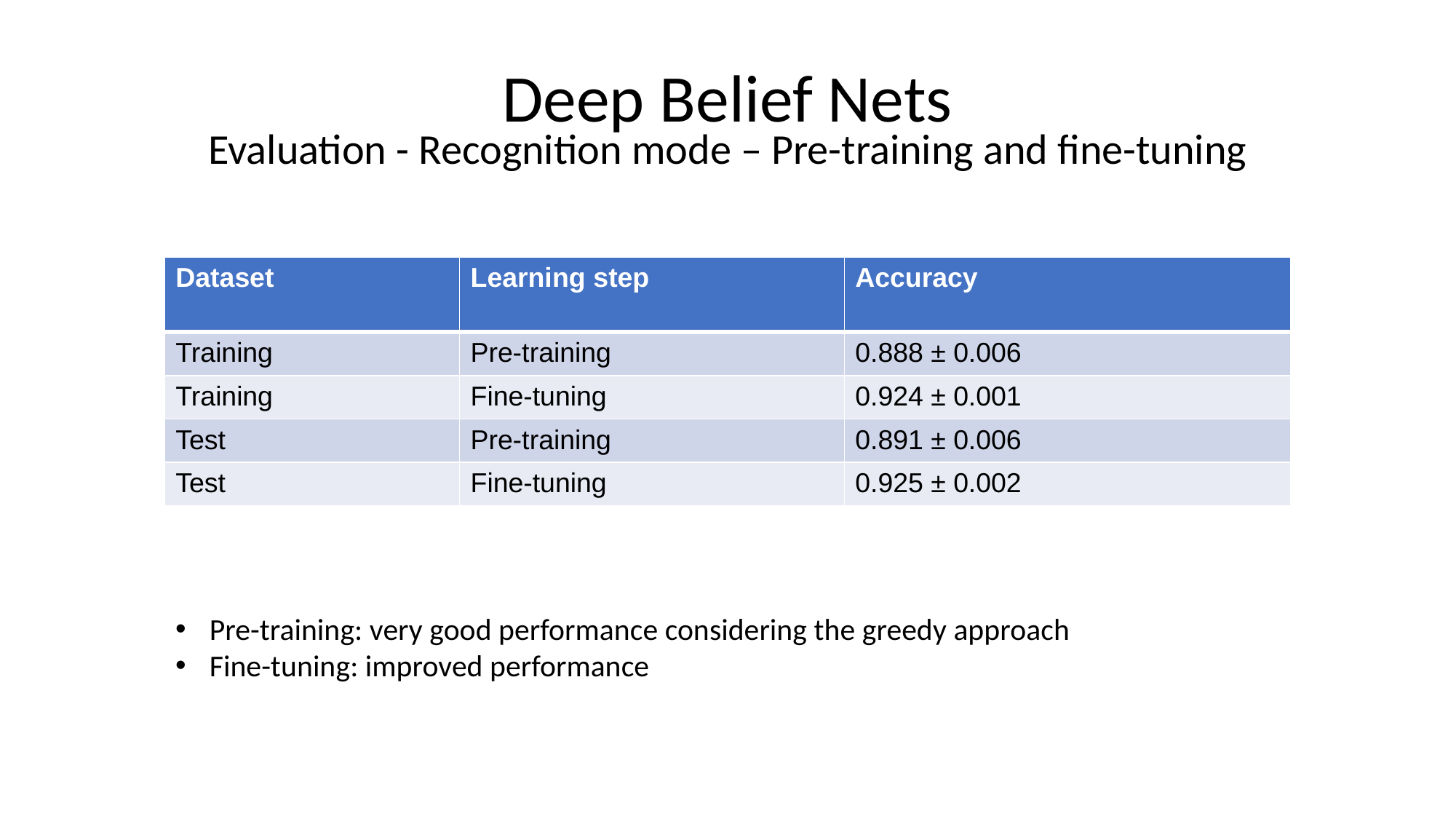

Deep Belief Nets
Evaluation - Recognition mode – Pre-training and fine-tuning
| Dataset | Learning step | Accuracy |
| --- | --- | --- |
| Training | Pre-training | 0.888 ± 0.006 |
| Training | Fine-tuning | 0.924 ± 0.001 |
| Test | Pre-training | 0.891 ± 0.006 |
| Test | Fine-tuning | 0.925 ± 0.002 |
Pre-training: very good performance considering the greedy approach
Fine-tuning: improved performance